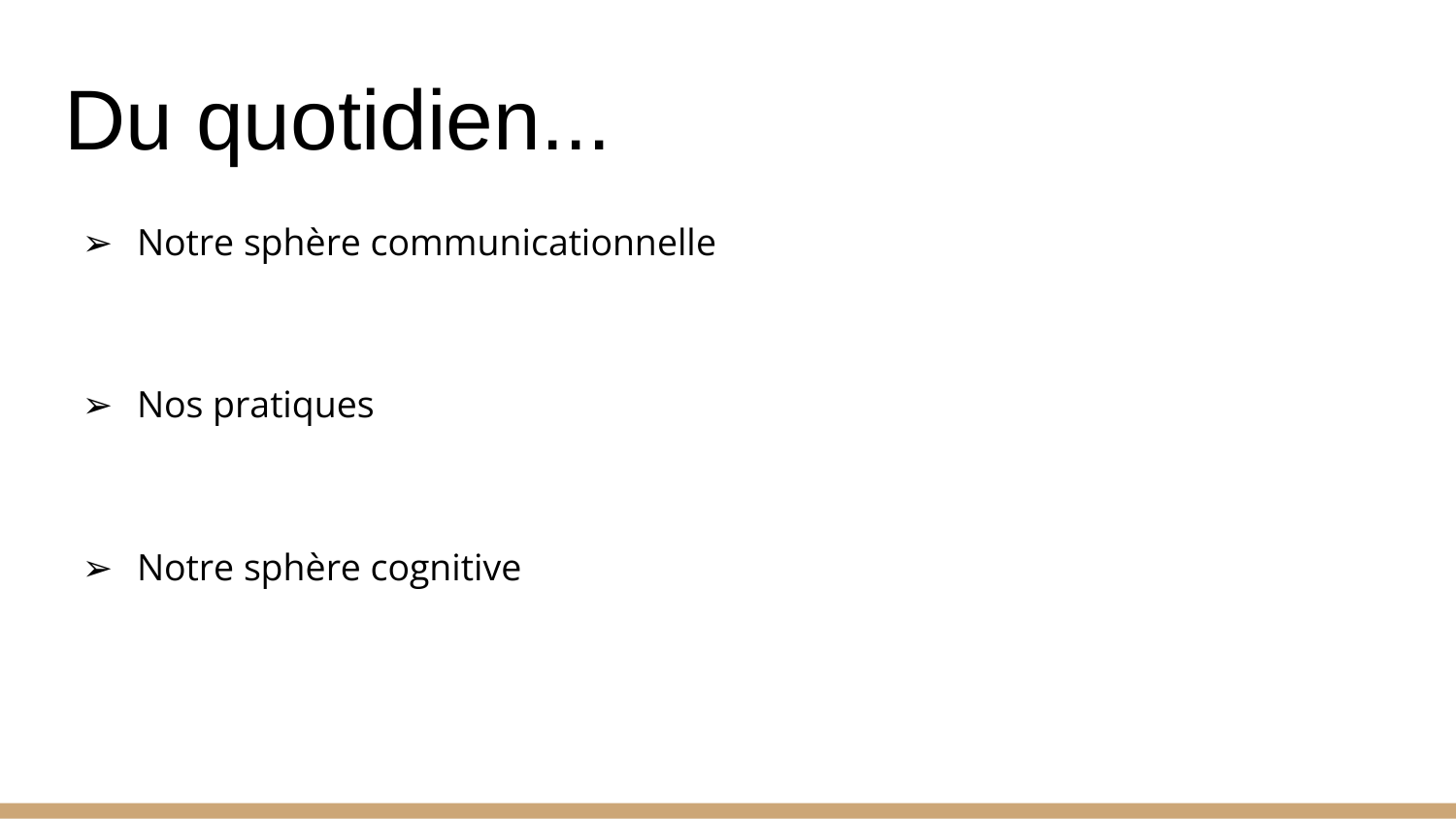

# Du quotidien...
Notre sphère communicationnelle

Nos pratiques

Notre sphère cognitive